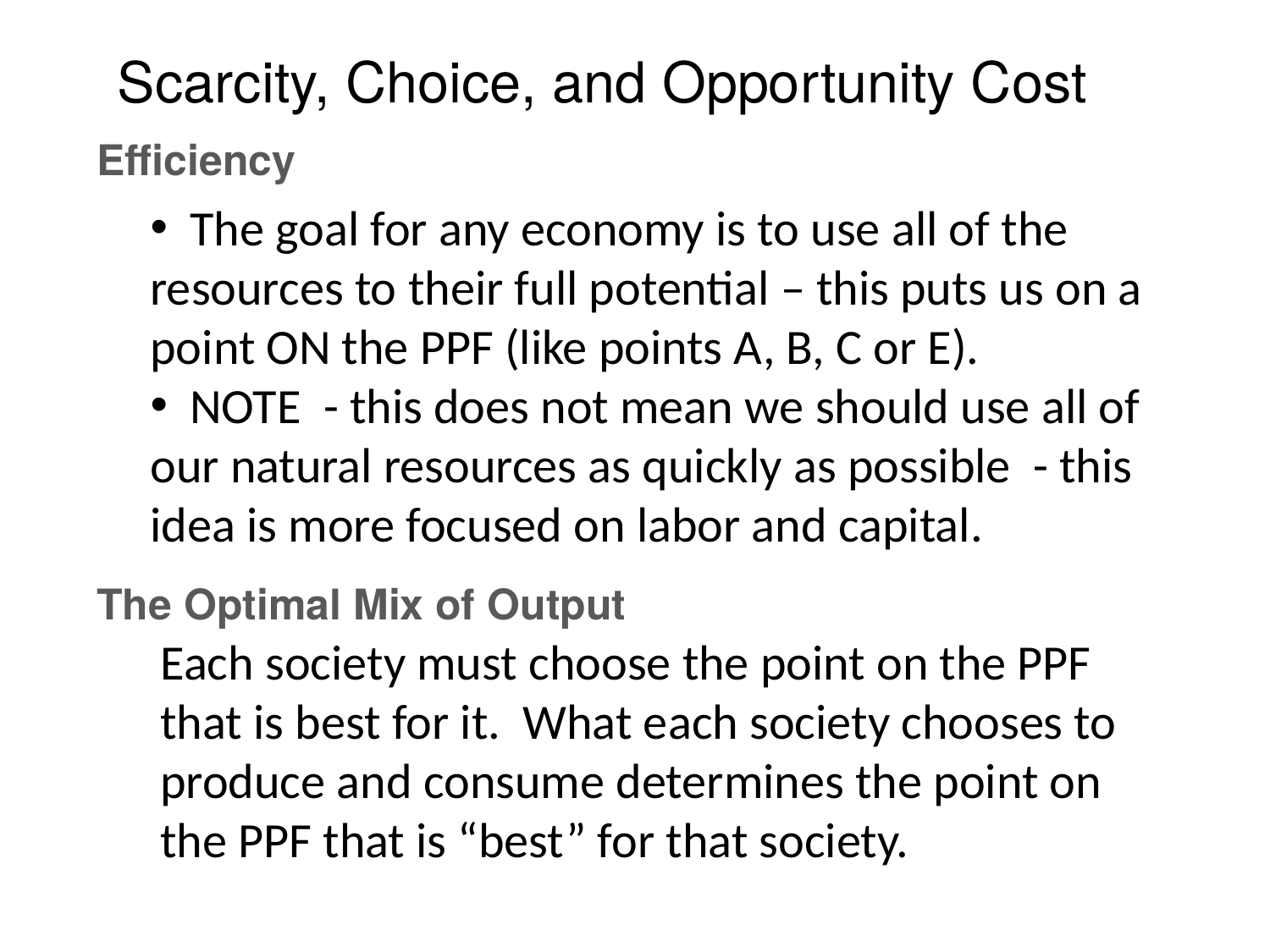

Scarcity, Choice, and Opportunity Cost
Efficiency
  The goal for any economy is to use all of the resources to their full potential – this puts us on a point ON the PPF (like points A, B, C or E).
  NOTE  - this does not mean we should use all of our natural resources as quickly as possible  - this idea is more focused on labor and capital.
The Optimal Mix of Output
Each society must choose the point on the PPF that is best for it.  What each society chooses to produce and consume determines the point on the PPF that is “best” for that society.